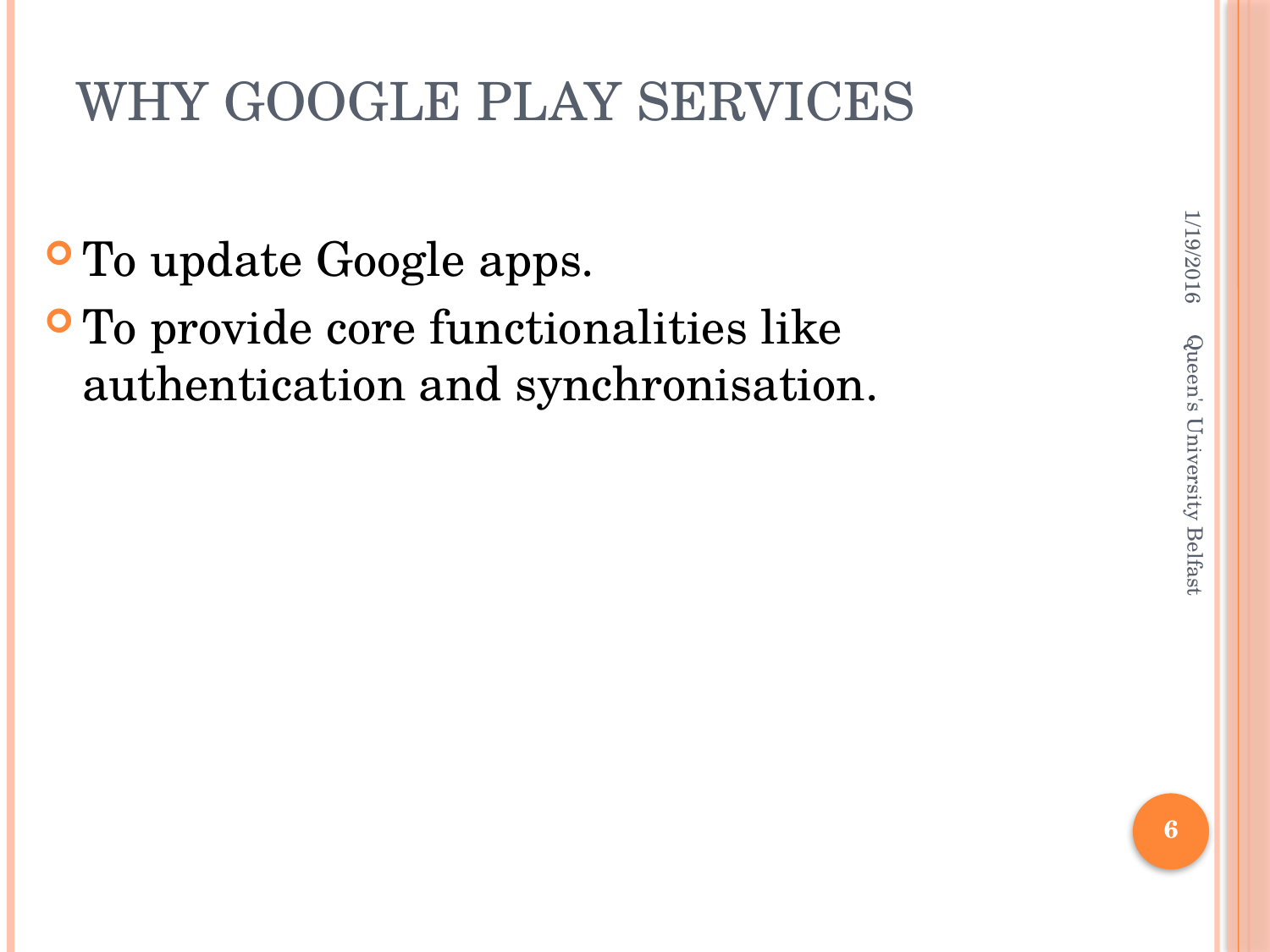

# why google play services
1/19/2016
To update Google apps.
To provide core functionalities like authentication and synchronisation.
Queen's University Belfast
6